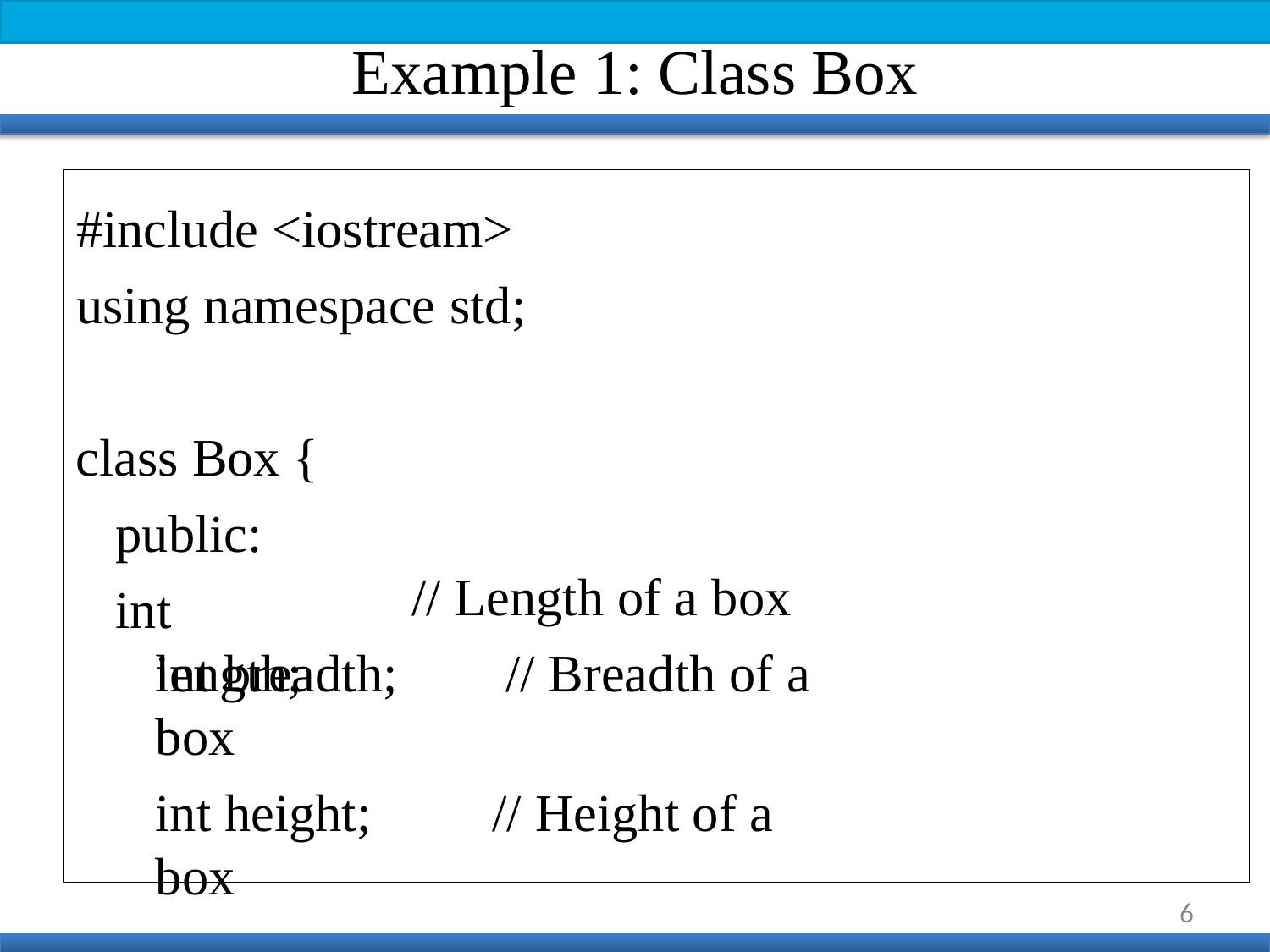

Example 1: Class Box

#include <iostream> using namespace std;
class Box { public:
int length;
// Length of a box
int breadth;	// Breadth of a box
int height;	// Height of a box
};
6